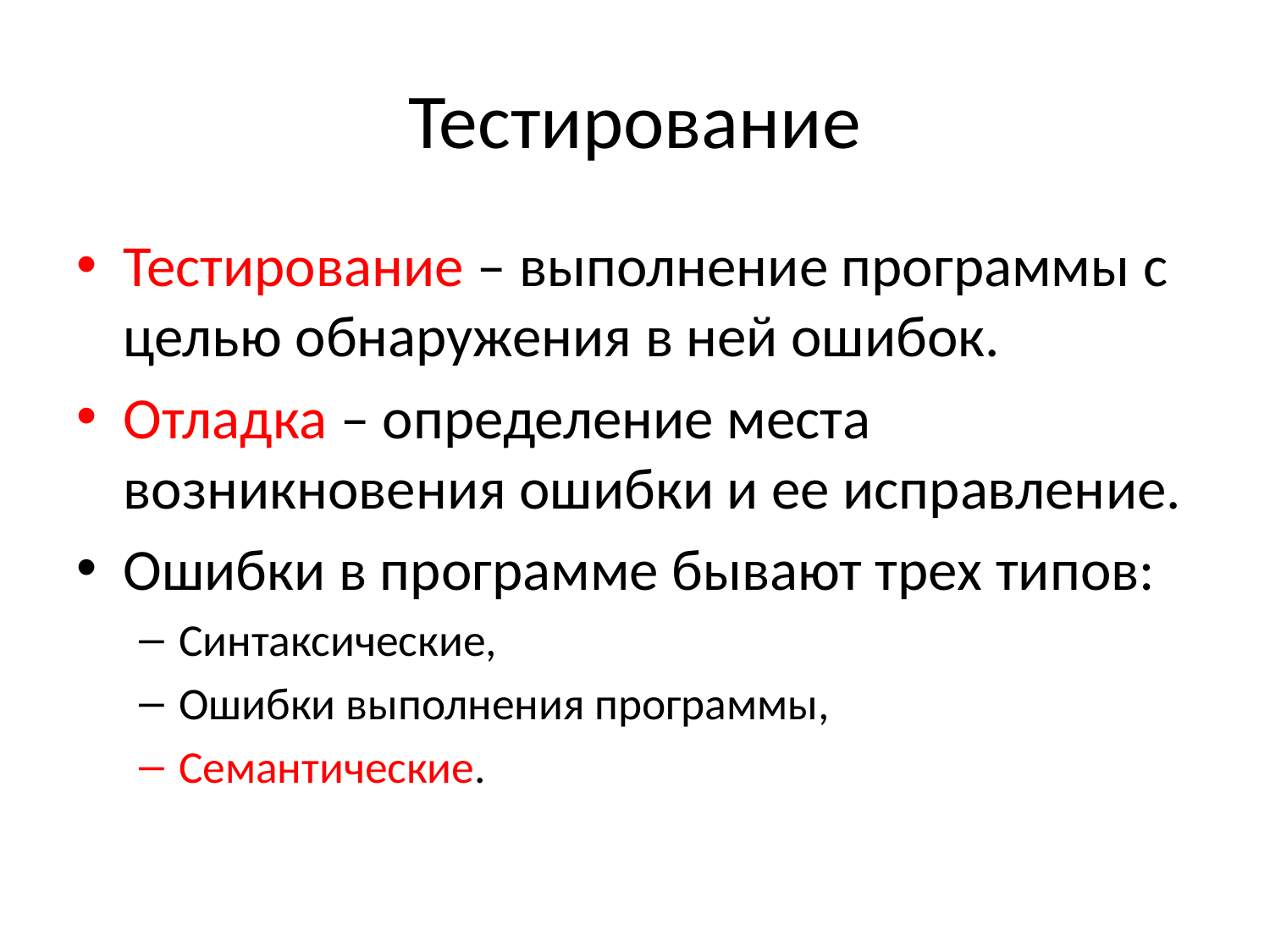

# Тестирование
Тестирование – выполнение программы с целью обнаружения в ней ошибок.
Отладка – определение места возникновения ошибки и ее исправление.
Ошибки в программе бывают трех типов:
Синтаксические,
Ошибки выполнения программы,
Семантические.